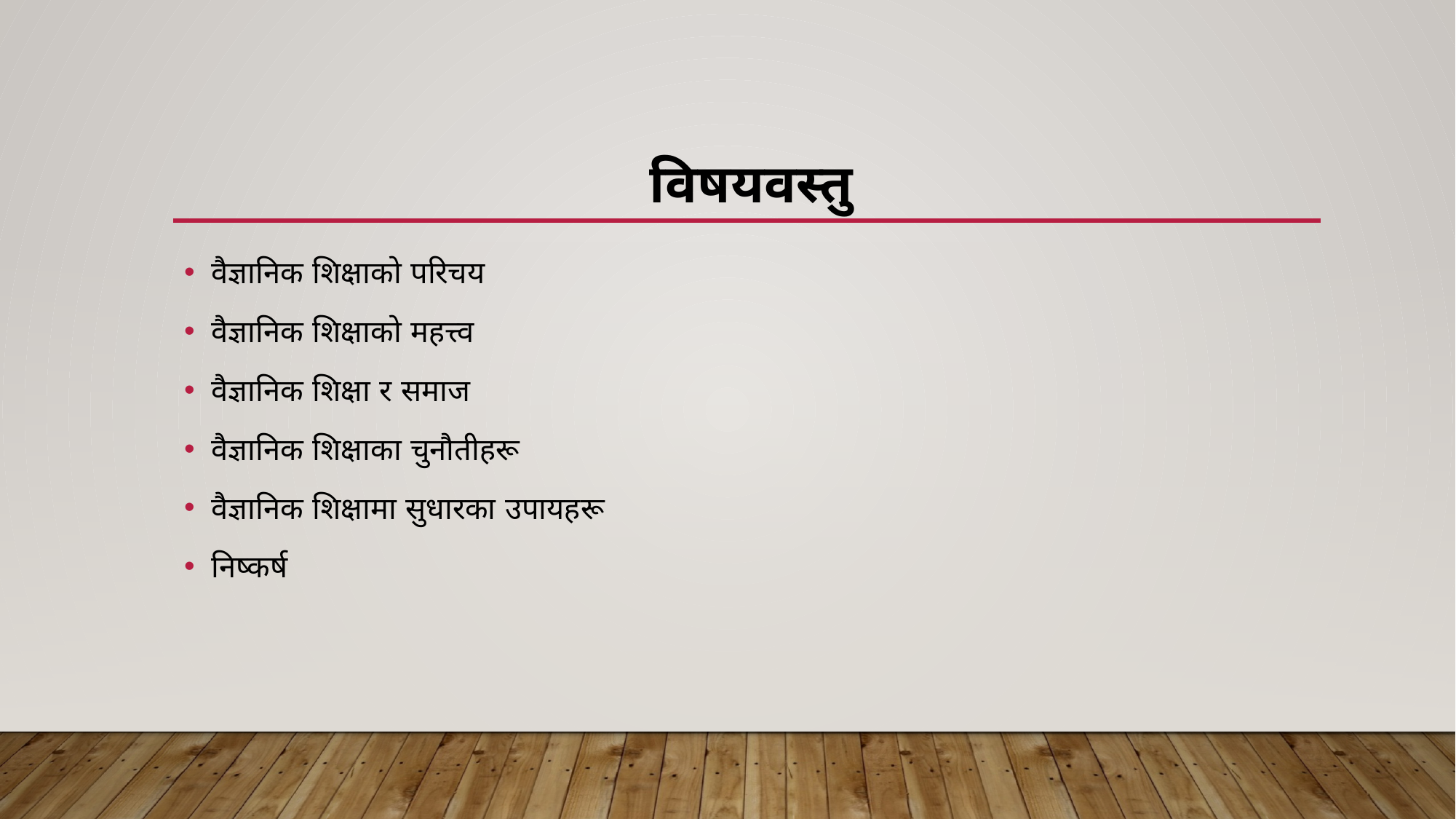

# विषयवस्तु
वैज्ञानिक शिक्षाको परिचय
वैज्ञानिक शिक्षाको महत्त्व
वैज्ञानिक शिक्षा र समाज
वैज्ञानिक शिक्षाका चुनौतीहरू
वैज्ञानिक शिक्षामा सुधारका उपायहरू
निष्कर्ष